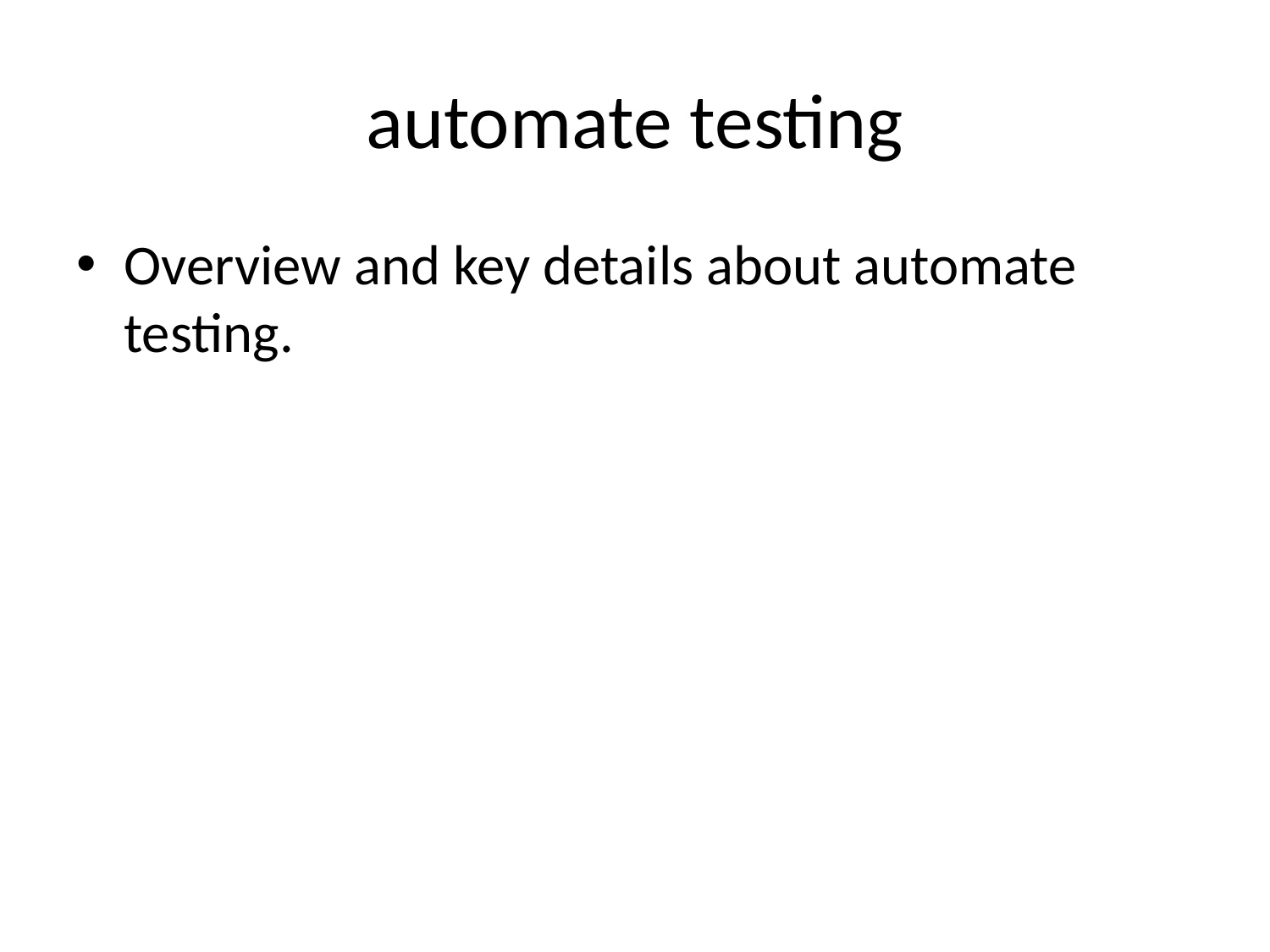

# automate testing
Overview and key details about automate testing.